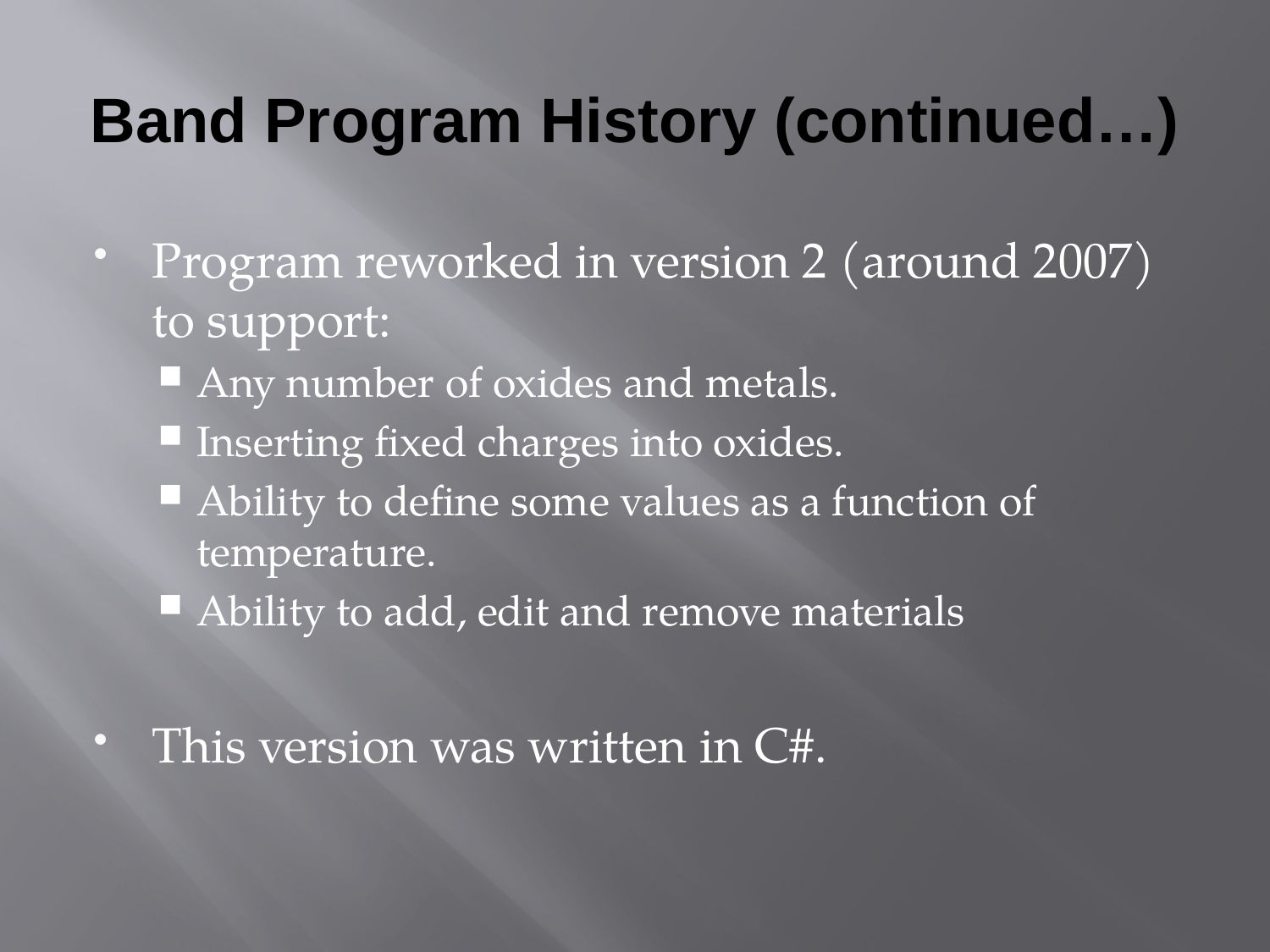

# Band Program History (continued…)
Program reworked in version 2 (around 2007) to support:
Any number of oxides and metals.
Inserting fixed charges into oxides.
Ability to define some values as a function of temperature.
Ability to add, edit and remove materials

This version was written in C#.